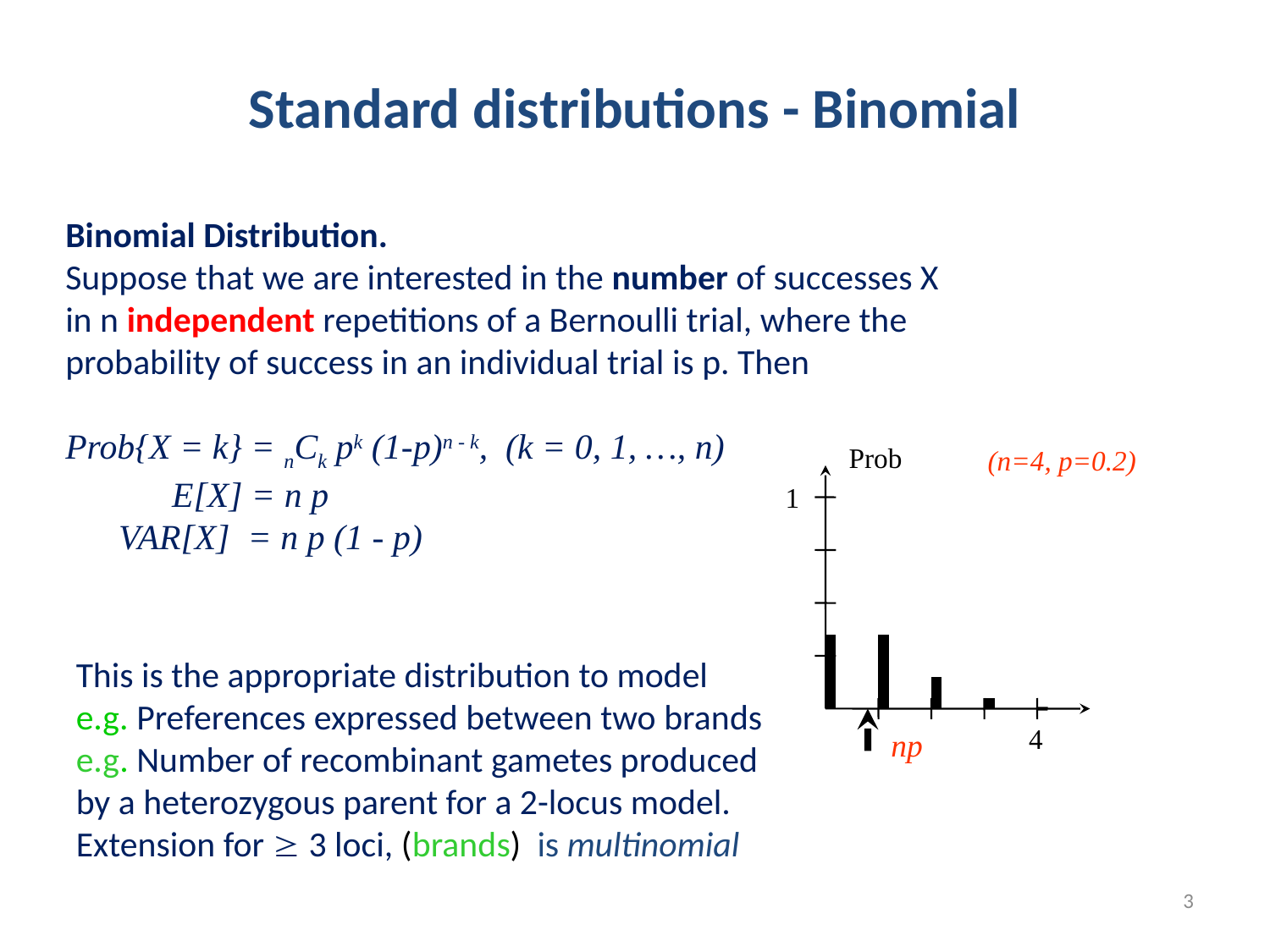

Standard distributions - Binomial
Binomial Distribution.
Suppose that we are interested in the number of successes X
in n independent repetitions of a Bernoulli trial, where the
probability of success in an individual trial is p. Then
Prob{X = k} = nCk pk (1-p)n - k,  (k = 0, 1, …, n)
            E[X] = n p
      VAR[X]  = n p (1 - p)
Prob
(n=4, p=0.2)

1

This is the appropriate distribution to model
e.g. Preferences expressed between two brands
e.g. Number of recombinant gametes produced by a heterozygous parent for a 2-locus model.
Extension for ≥ 3 loci, (brands)  is multinomial

4
np
3